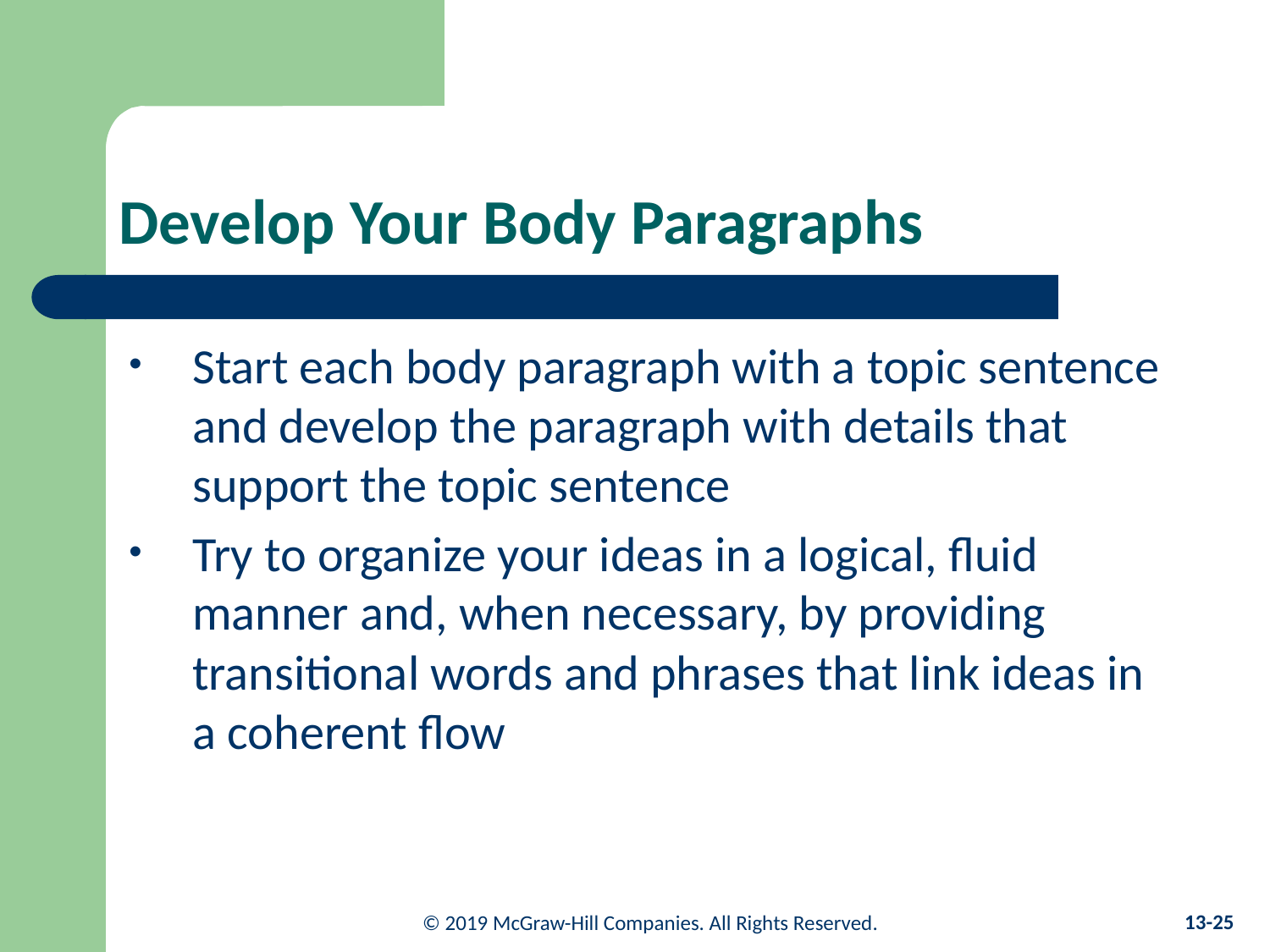

# Develop Your Body Paragraphs
Start each body paragraph with a topic sentence and develop the paragraph with details that support the topic sentence
Try to organize your ideas in a logical, fluid manner and, when necessary, by providing transitional words and phrases that link ideas in a coherent flow